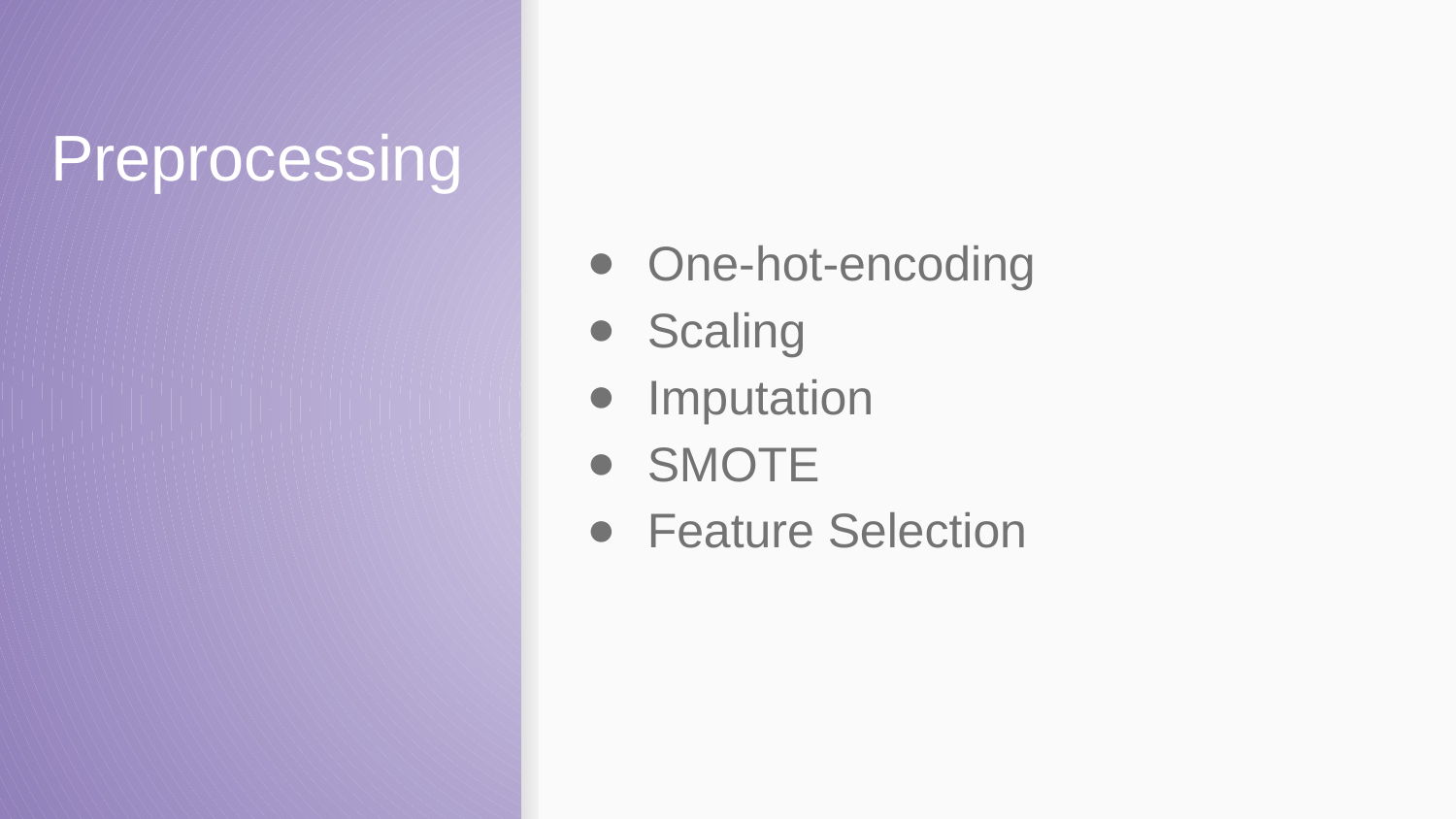

# Preprocessing
One-hot-encoding
Scaling
Imputation
SMOTE
Feature Selection